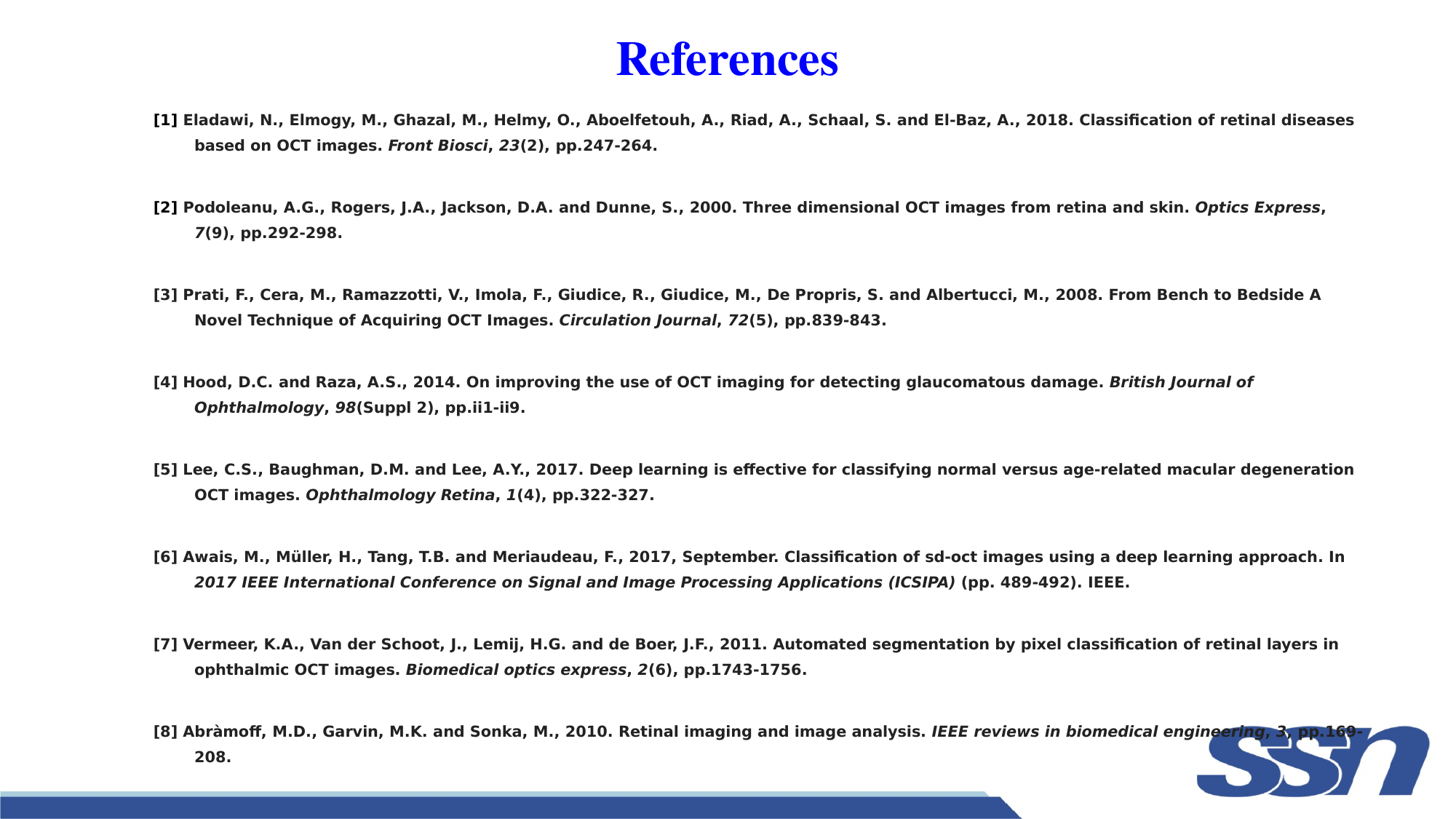

# References
[1] Eladawi, N., Elmogy, M., Ghazal, M., Helmy, O., Aboelfetouh, A., Riad, A., Schaal, S. and El-Baz, A., 2018. Classification of retinal diseases based on OCT images. Front Biosci, 23(2), pp.247-264.

[2] Podoleanu, A.G., Rogers, J.A., Jackson, D.A. and Dunne, S., 2000. Three dimensional OCT images from retina and skin. Optics Express, 7(9), pp.292-298.

[3] Prati, F., Cera, M., Ramazzotti, V., Imola, F., Giudice, R., Giudice, M., De Propris, S. and Albertucci, M., 2008. From Bench to Bedside A Novel Technique of Acquiring OCT Images. Circulation Journal, 72(5), pp.839-843.

[4] Hood, D.C. and Raza, A.S., 2014. On improving the use of OCT imaging for detecting glaucomatous damage. British Journal of Ophthalmology, 98(Suppl 2), pp.ii1-ii9.

[5] Lee, C.S., Baughman, D.M. and Lee, A.Y., 2017. Deep learning is effective for classifying normal versus age-related macular degeneration OCT images. Ophthalmology Retina, 1(4), pp.322-327.

[6] Awais, M., Müller, H., Tang, T.B. and Meriaudeau, F., 2017, September. Classification of sd-oct images using a deep learning approach. In 2017 IEEE International Conference on Signal and Image Processing Applications (ICSIPA) (pp. 489-492). IEEE.

[7] Vermeer, K.A., Van der Schoot, J., Lemij, H.G. and de Boer, J.F., 2011. Automated segmentation by pixel classification of retinal layers in ophthalmic OCT images. Biomedical optics express, 2(6), pp.1743-1756.

[8] Abràmoff, M.D., Garvin, M.K. and Sonka, M., 2010. Retinal imaging and image analysis. IEEE reviews in biomedical engineering, 3, pp.169-208.